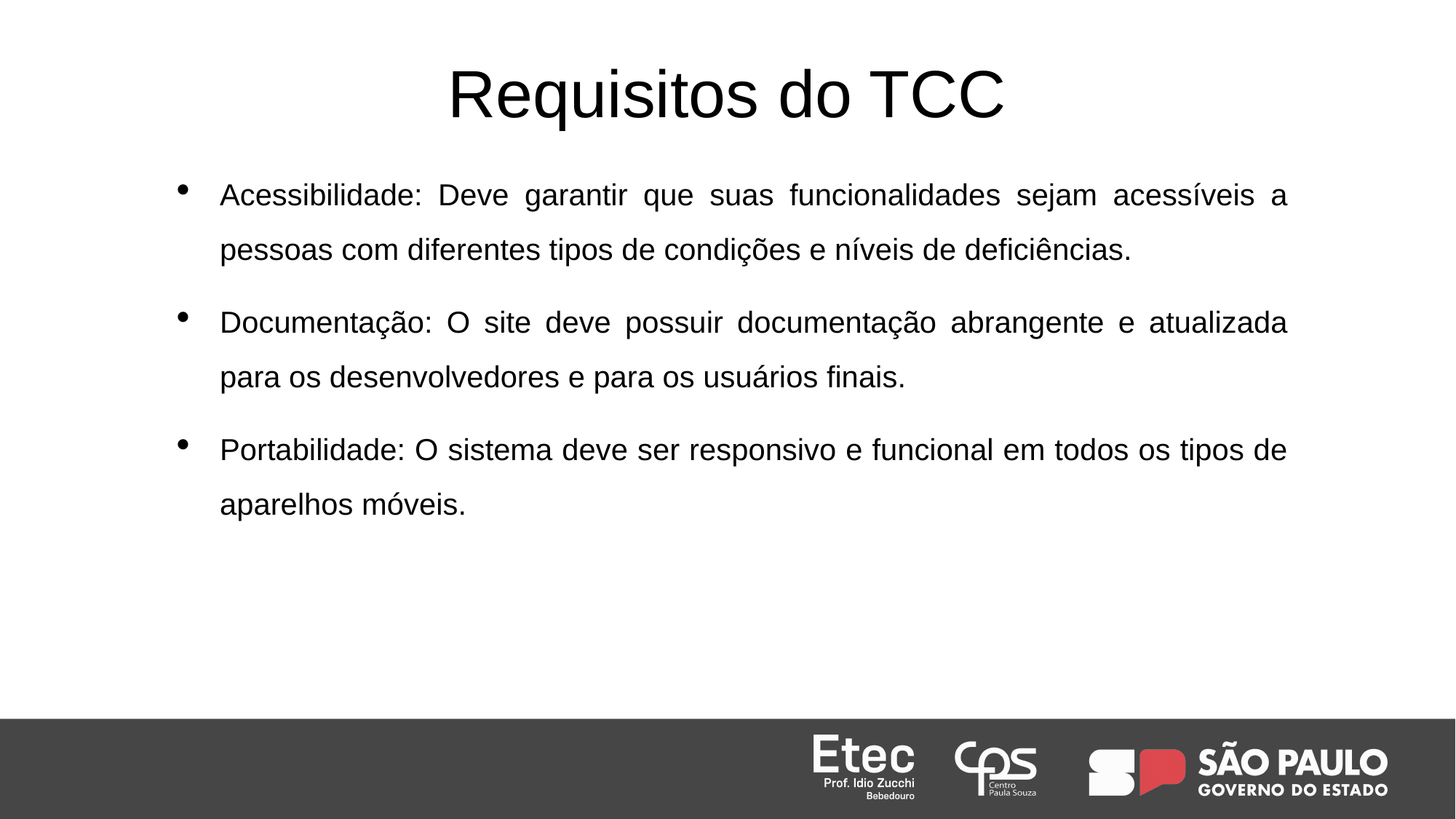

# Requisitos do TCC
Acessibilidade: Deve garantir que suas funcionalidades sejam acessíveis a pessoas com diferentes tipos de condições e níveis de deficiências.
Documentação: O site deve possuir documentação abrangente e atualizada para os desenvolvedores e para os usuários finais.
Portabilidade: O sistema deve ser responsivo e funcional em todos os tipos de aparelhos móveis.